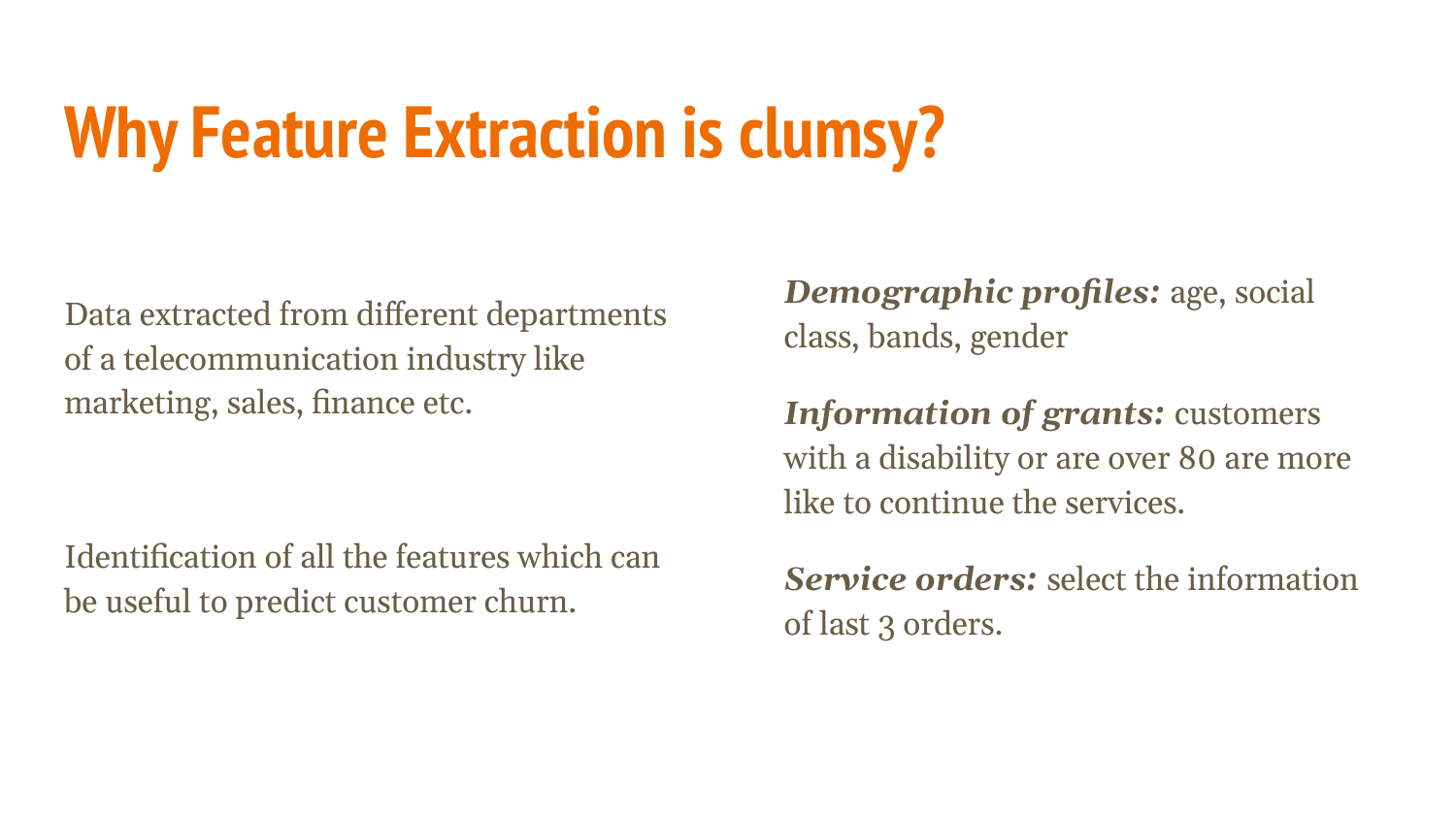

# Why Feature Extraction is clumsy?

Data extracted from different departments of a telecommunication industry like marketing, sales, finance etc.

Identification of all the features which can be useful to predict customer churn.
Demographic profiles: age, social class, bands, gender
Information of grants: customers with a disability or are over 80 are more like to continue the services.
Service orders: select the information of last 3 orders.